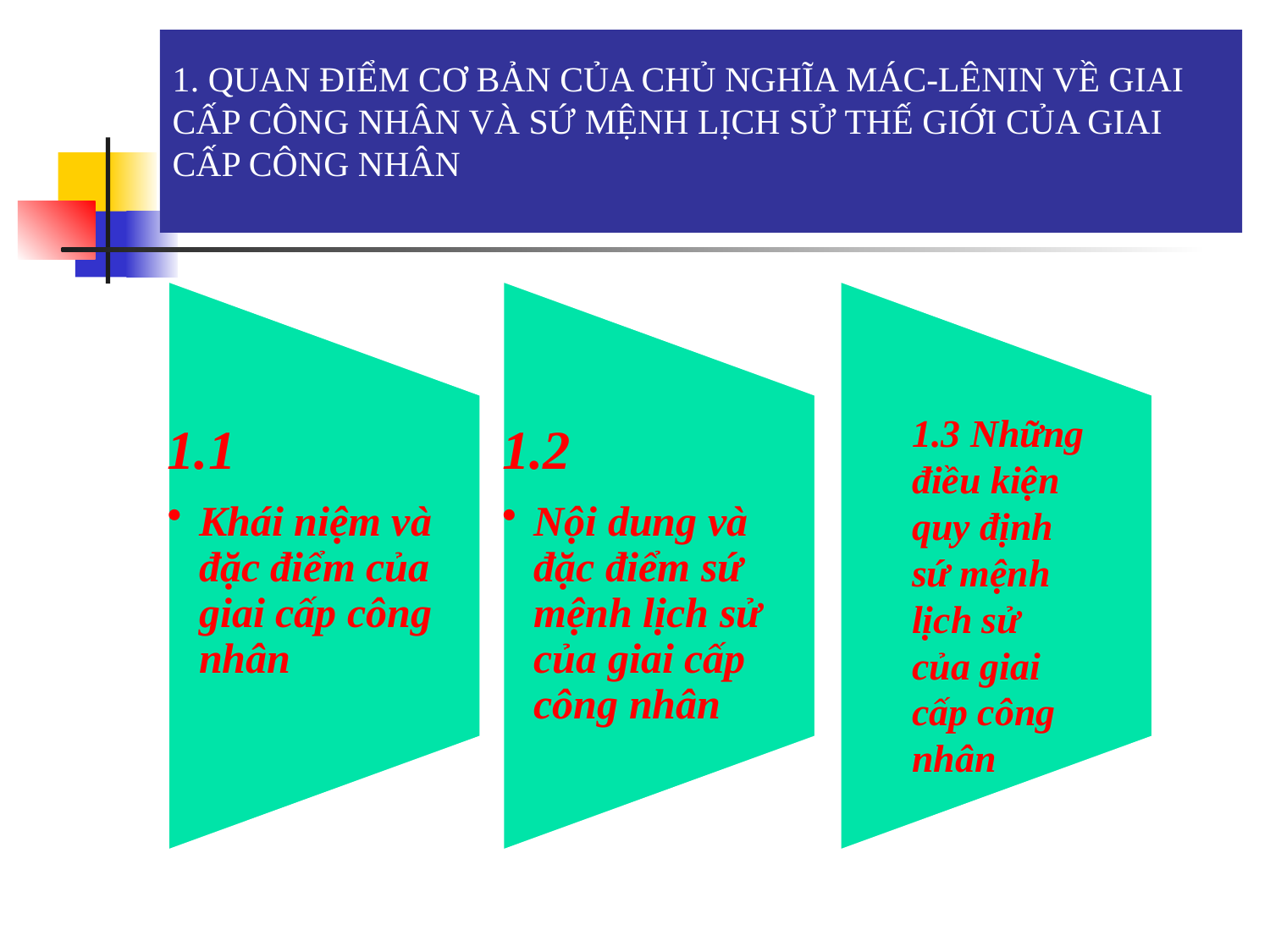

# 1. QUAN ĐIỂM CƠ BẢN CỦA CHỦ NGHĨA MÁC-LÊNIN VỀ GIAI CẤP CÔNG NHÂN VÀ SỨ MỆNH LỊCH SỬ THẾ GIỚI CỦA GIAI CẤP CÔNG NHÂN
1.1
Khái niệm và đặc điểm của giai cấp công nhân
1.2
Nội dung và đặc điểm sứ mệnh lịch sử của giai cấp công nhân

1.3 Những điều kiện quy định sứ mệnh lịch sử của giai cấp công nhân